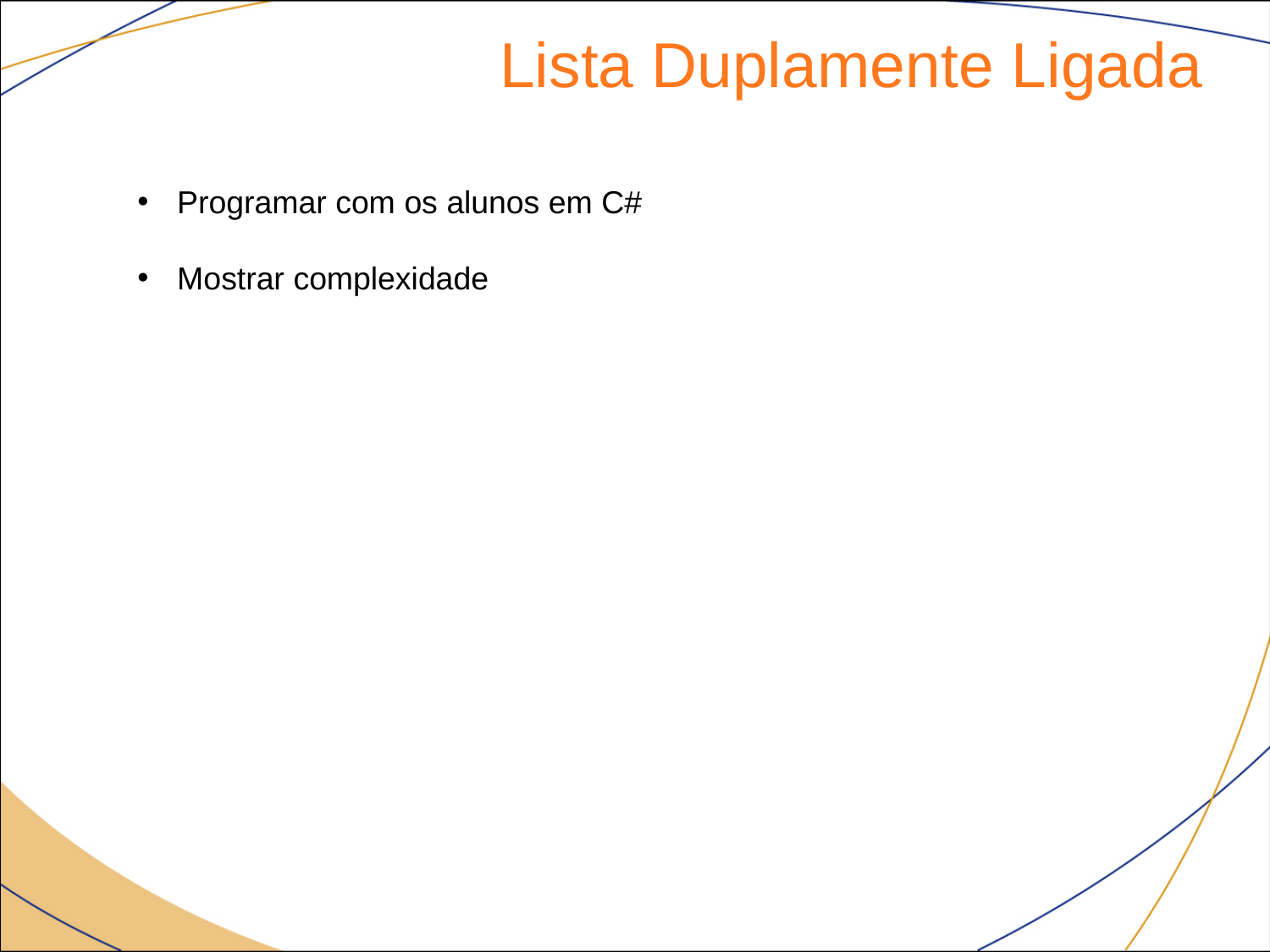

Lista Duplamente Ligada
Programar com os alunos em C#

Mostrar complexidade